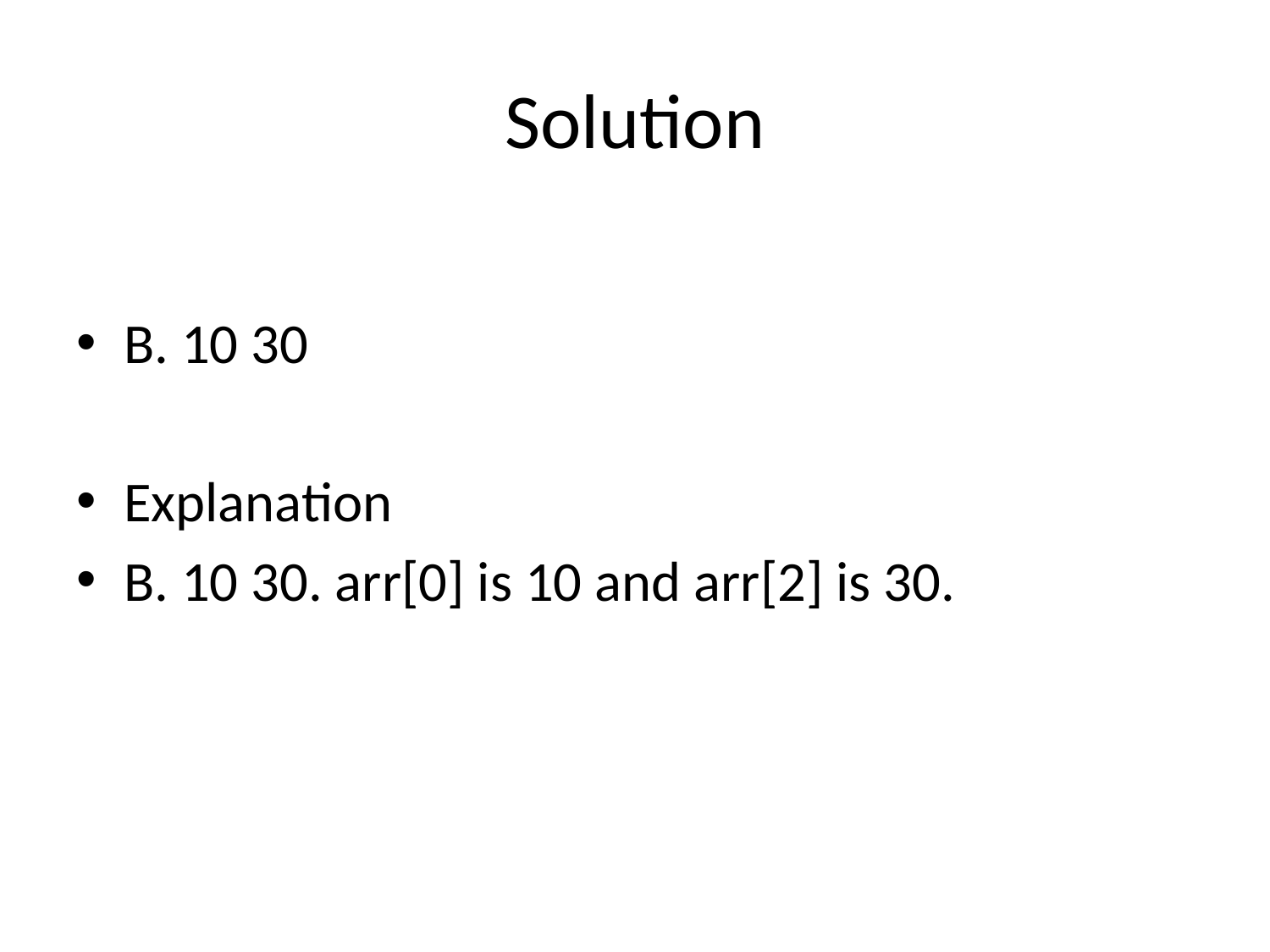

# Solution

B. 10 30

Explanation
B. 10 30. arr[0] is 10 and arr[2] is 30.